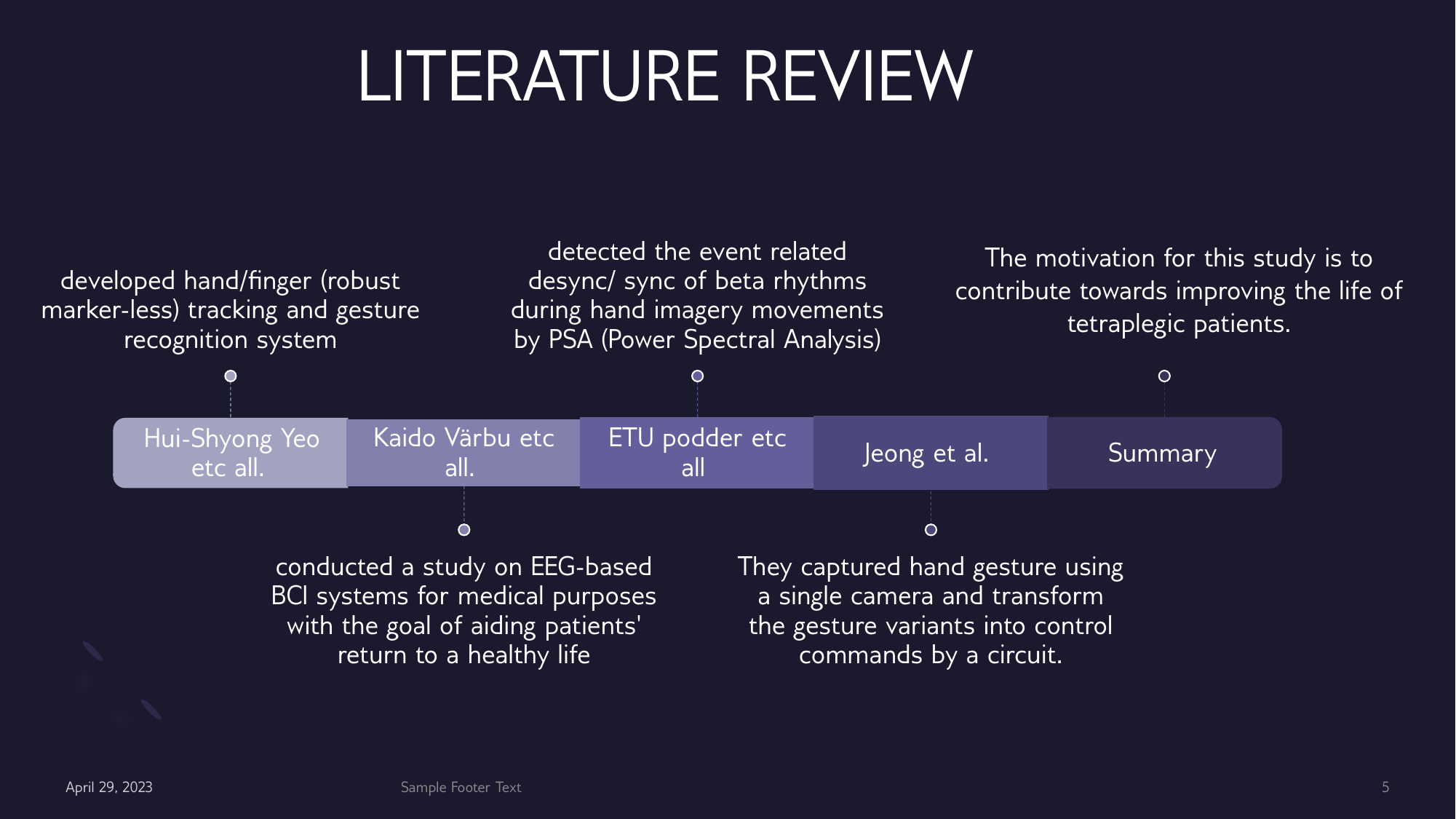

LITERATURE REVIEW
Hui-Shyong Yeo etc all.
developed hand/finger (robust marker-less) tracking and gesture recognition system
Kaido Värbu etc all.
conducted a study on EEG-based BCI systems for medical purposes with the goal of aiding patients' return to a healthy life
ETU podder etc all
detected the event related desync/ sync of beta rhythms during hand imagery movements by PSA (Power Spectral Analysis)
Jeong et al.
They captured hand gesture using a single camera and transform the gesture variants into control commands by a circuit.
Summary

The motivation for this study is to contribute towards improving the life of tetraplegic patients.
April 29, 2023
Sample Footer Text
5